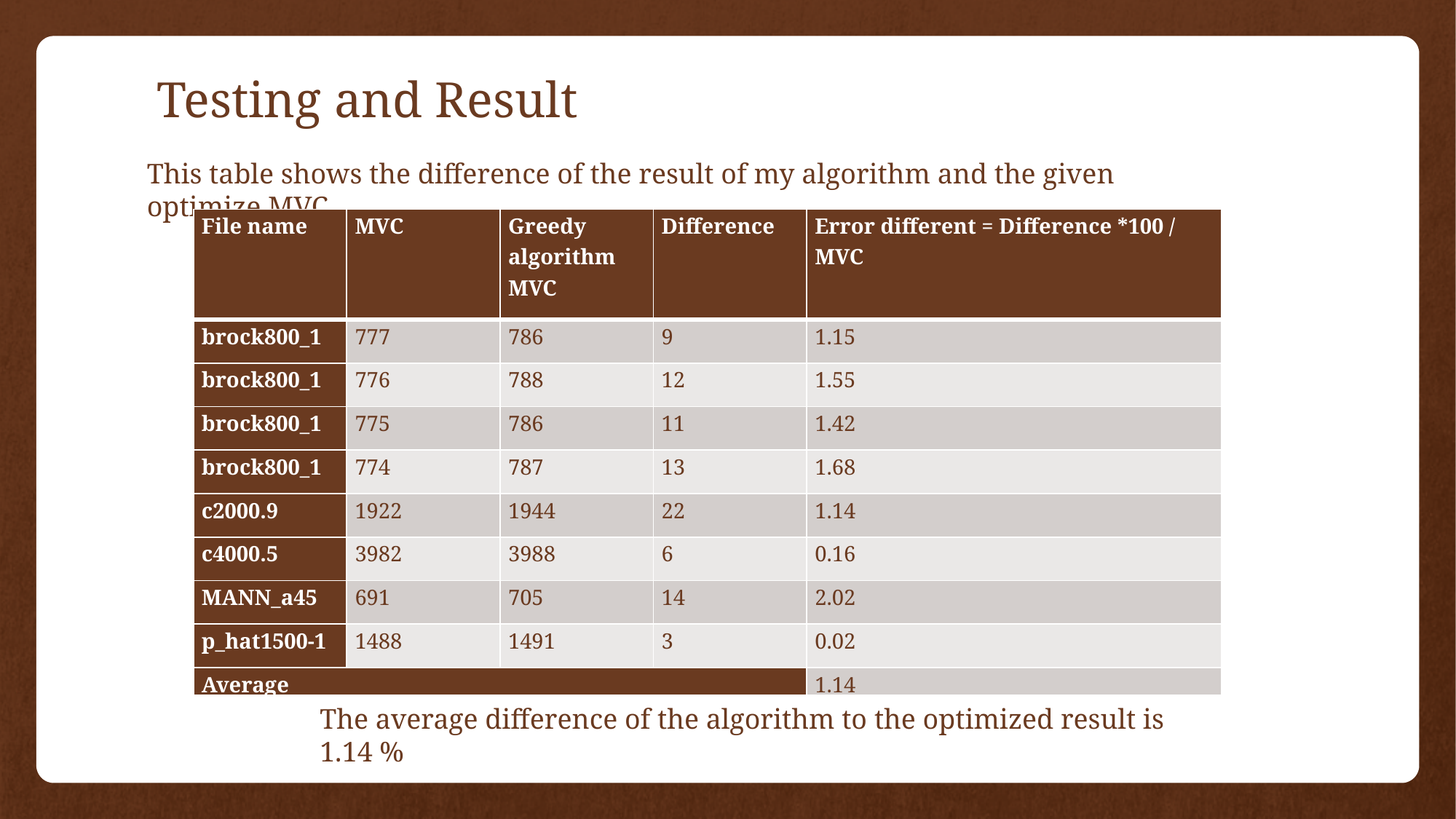

# Testing and Result
This table shows the difference of the result of my algorithm and the given optimize MVC
| File name | MVC | Greedy algorithm MVC | Difference | Error different = Difference \*100 / MVC |
| --- | --- | --- | --- | --- |
| brock800\_1 | 777 | 786 | 9 | 1.15 |
| brock800\_1 | 776 | 788 | 12 | 1.55 |
| brock800\_1 | 775 | 786 | 11 | 1.42 |
| brock800\_1 | 774 | 787 | 13 | 1.68 |
| c2000.9 | 1922 | 1944 | 22 | 1.14 |
| c4000.5 | 3982 | 3988 | 6 | 0.16 |
| MANN\_a45 | 691 | 705 | 14 | 2.02 |
| p\_hat1500-1 | 1488 | 1491 | 3 | 0.02 |
| Average |  |  |  | 1.14 |
The average difference of the algorithm to the optimized result is 1.14 %